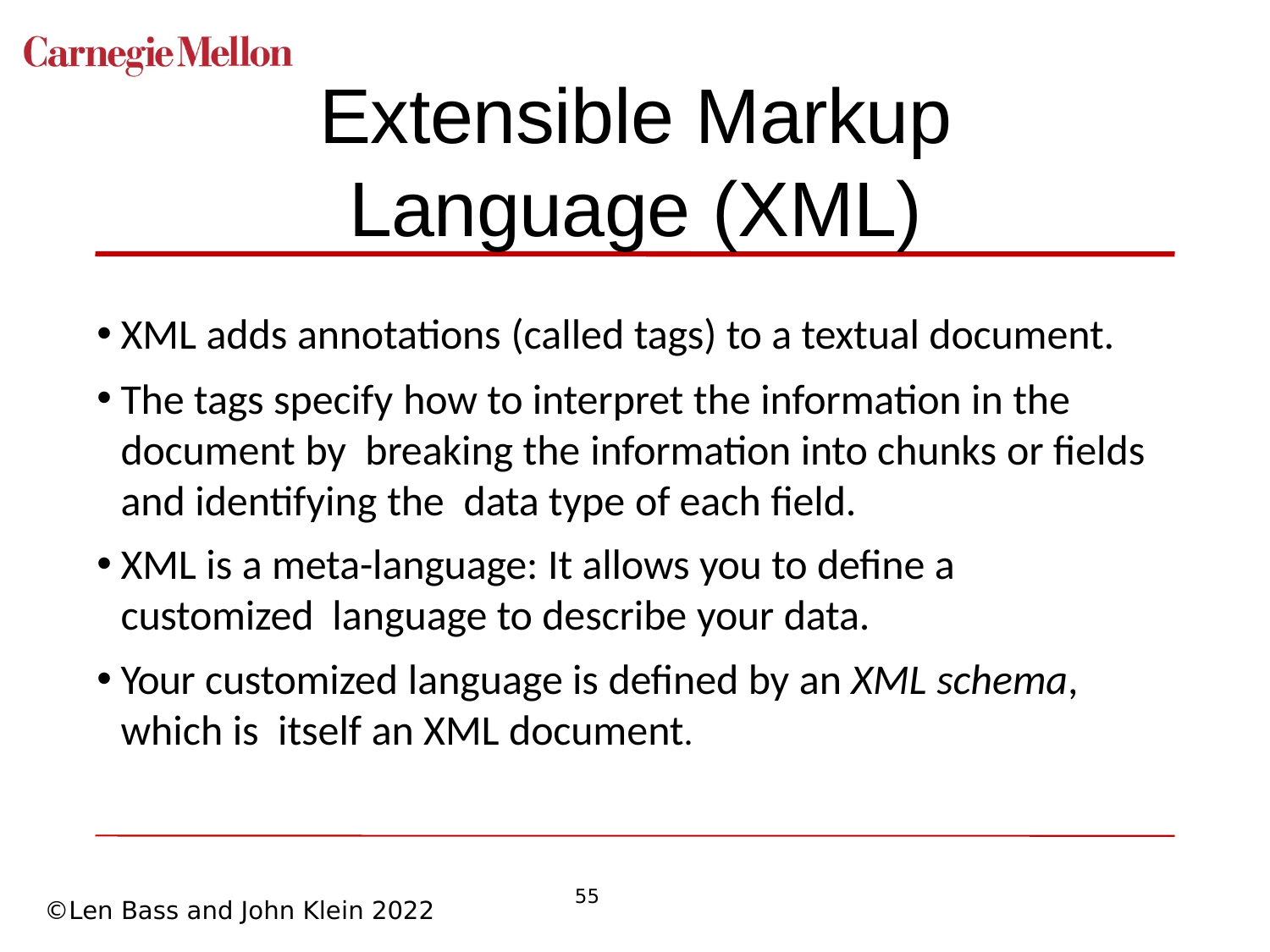

# Extensible Markup Language (XML)
XML adds annotations (called tags) to a textual document.
The tags specify how to interpret the information in the document by  breaking the information into chunks or fields and identifying the  data type of each field.
XML is a meta-language: It allows you to define a customized  language to describe your data.
Your customized language is defined by an XML schema, which is  itself an XML document.
55